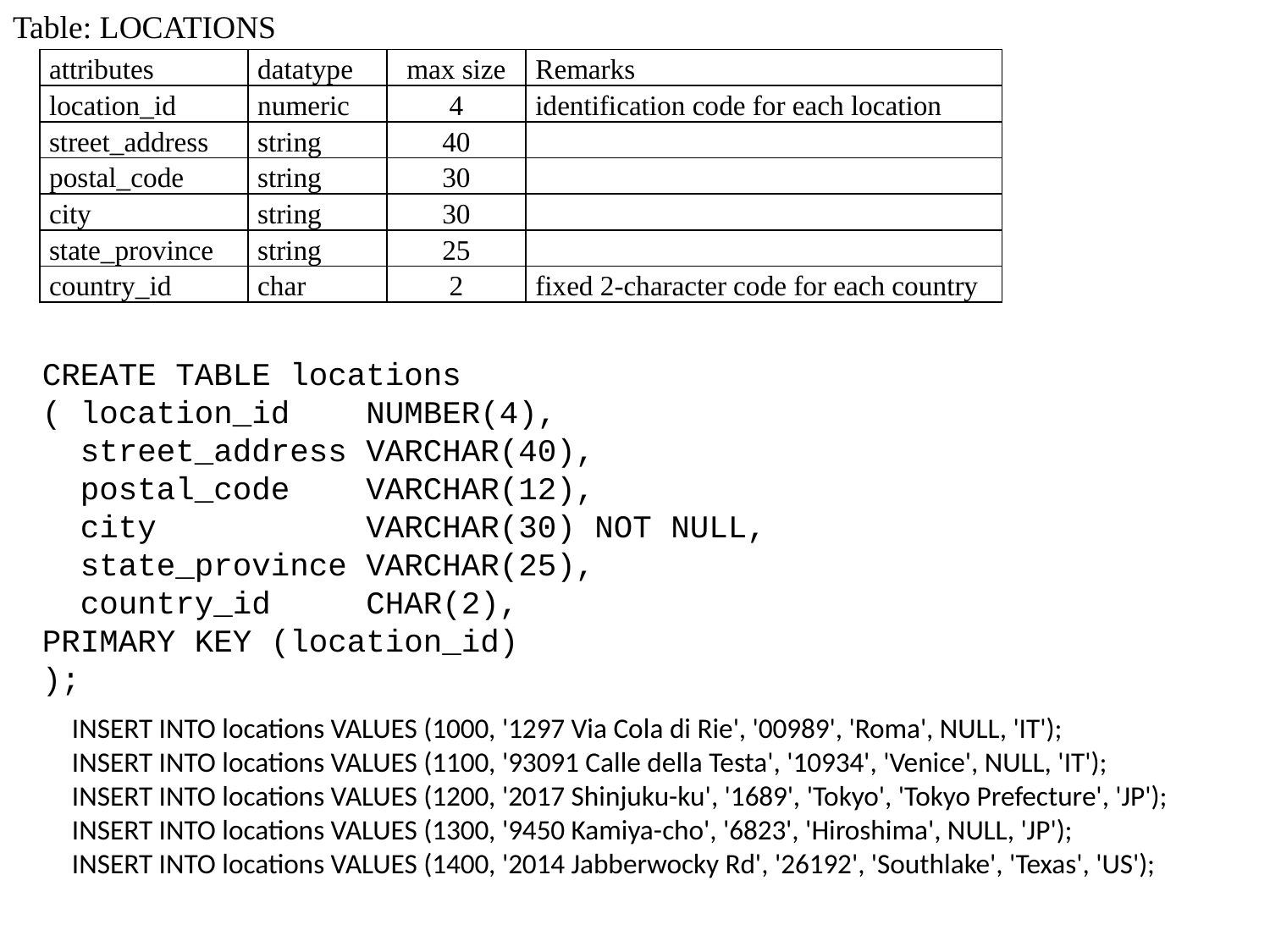

Table: LOCATIONS
| attributes | datatype | max size | Remarks |
| --- | --- | --- | --- |
| location\_id | numeric | 4 | identification code for each location |
| street\_address | string | 40 |  |
| postal\_code | string | 30 |  |
| city | string | 30 |  |
| state\_province | string | 25 |  |
| country\_id | char | 2 | fixed 2-character code for each country |
CREATE TABLE locations
( location_id    NUMBER(4),
  street_address VARCHAR(40),
  postal_code    VARCHAR(12),
  city           VARCHAR(30) NOT NULL,
  state_province VARCHAR(25),
  country_id     CHAR(2),
PRIMARY KEY (location_id)
);
INSERT INTO locations VALUES (1000, '1297 Via Cola di Rie', '00989', 'Roma', NULL, 'IT');
INSERT INTO locations VALUES (1100, '93091 Calle della Testa', '10934', 'Venice', NULL, 'IT');
INSERT INTO locations VALUES (1200, '2017 Shinjuku-ku', '1689', 'Tokyo', 'Tokyo Prefecture', 'JP');
INSERT INTO locations VALUES (1300, '9450 Kamiya-cho', '6823', 'Hiroshima', NULL, 'JP');
INSERT INTO locations VALUES (1400, '2014 Jabberwocky Rd', '26192', 'Southlake', 'Texas', 'US');